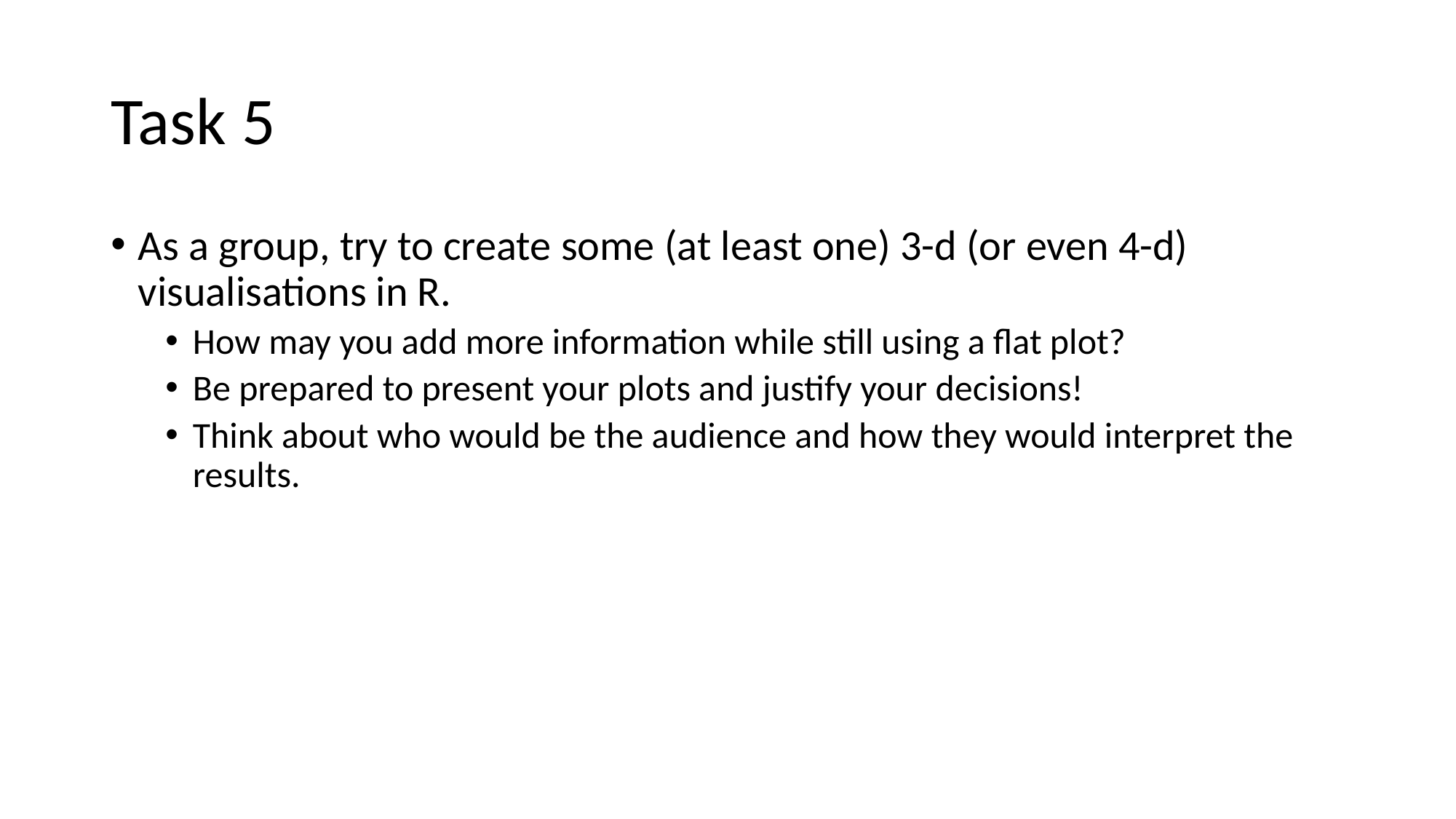

# Task 5
As a group, try to create some (at least one) 3-d (or even 4-d) visualisations in R.
How may you add more information while still using a flat plot?
Be prepared to present your plots and justify your decisions!
Think about who would be the audience and how they would interpret the results.